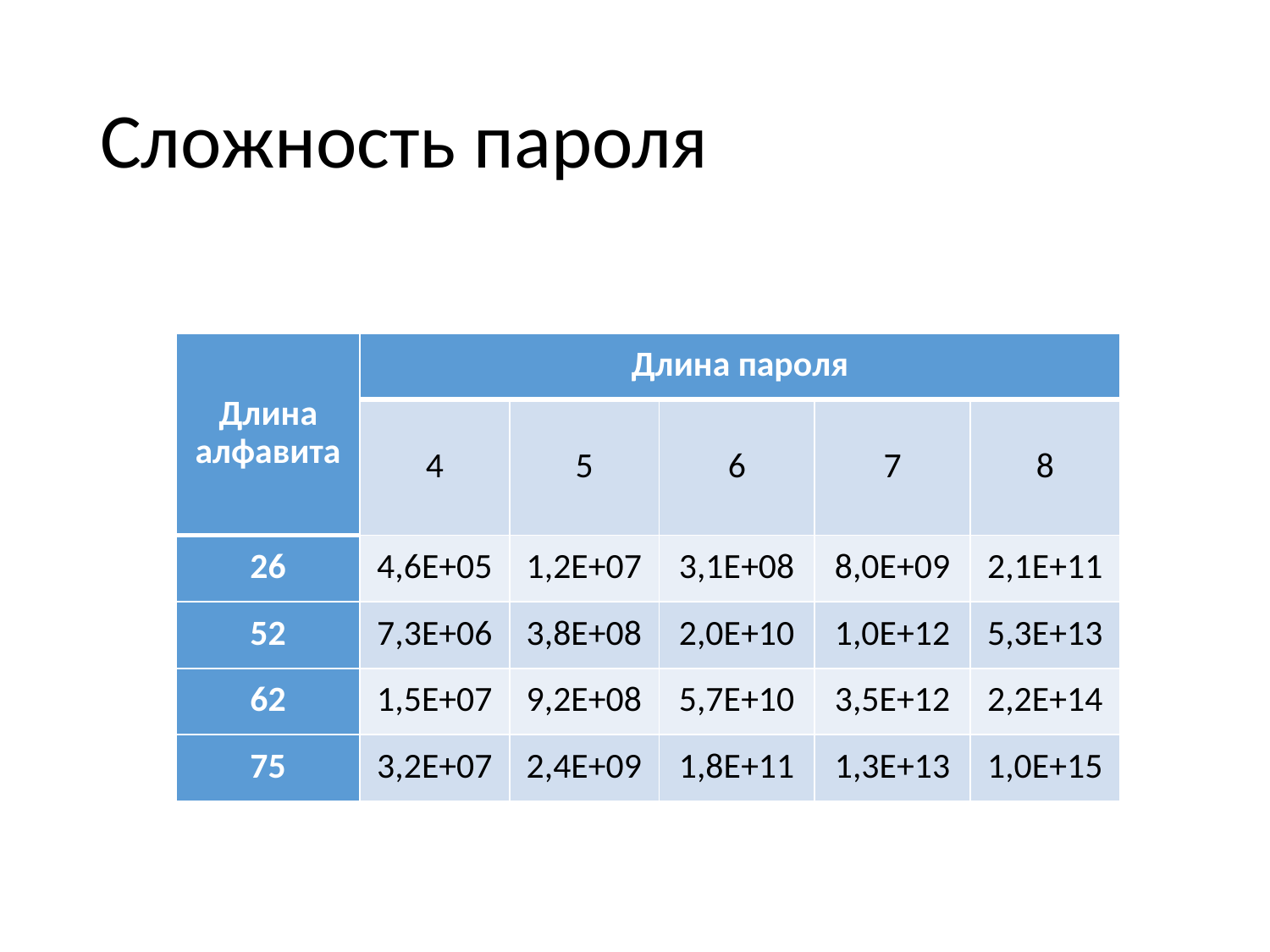

# Сложность пароля
| Длина алфавита | Длина пароля |  |  |  |  |
| --- | --- | --- | --- | --- | --- |
|  | 4 | 5 | 6 | 7 | 8 |
| 26 | 4,6E+05 | 1,2E+07 | 3,1E+08 | 8,0E+09 | 2,1E+11 |
| 52 | 7,3E+06 | 3,8E+08 | 2,0E+10 | 1,0E+12 | 5,3E+13 |
| 62 | 1,5E+07 | 9,2E+08 | 5,7E+10 | 3,5E+12 | 2,2E+14 |
| 75 | 3,2E+07 | 2,4E+09 | 1,8E+11 | 1,3E+13 | 1,0E+15 |